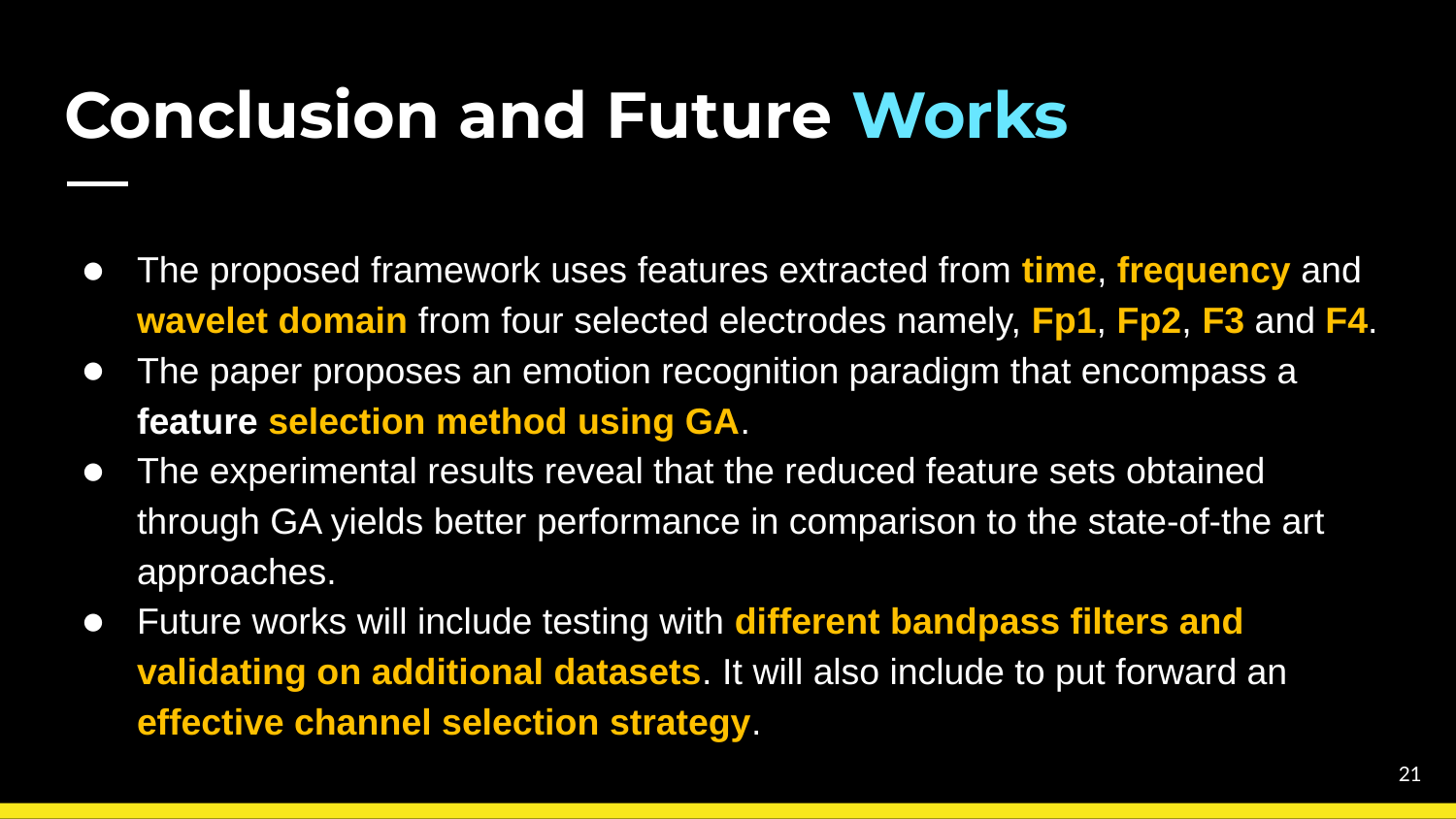

# Conclusion and Future Works
The proposed framework uses features extracted from time, frequency and wavelet domain from four selected electrodes namely, Fp1, Fp2, F3 and F4.
The paper proposes an emotion recognition paradigm that encompass a feature selection method using GA.
The experimental results reveal that the reduced feature sets obtained through GA yields better performance in comparison to the state-of-the art approaches.
Future works will include testing with different bandpass filters and validating on additional datasets. It will also include to put forward an effective channel selection strategy.

21